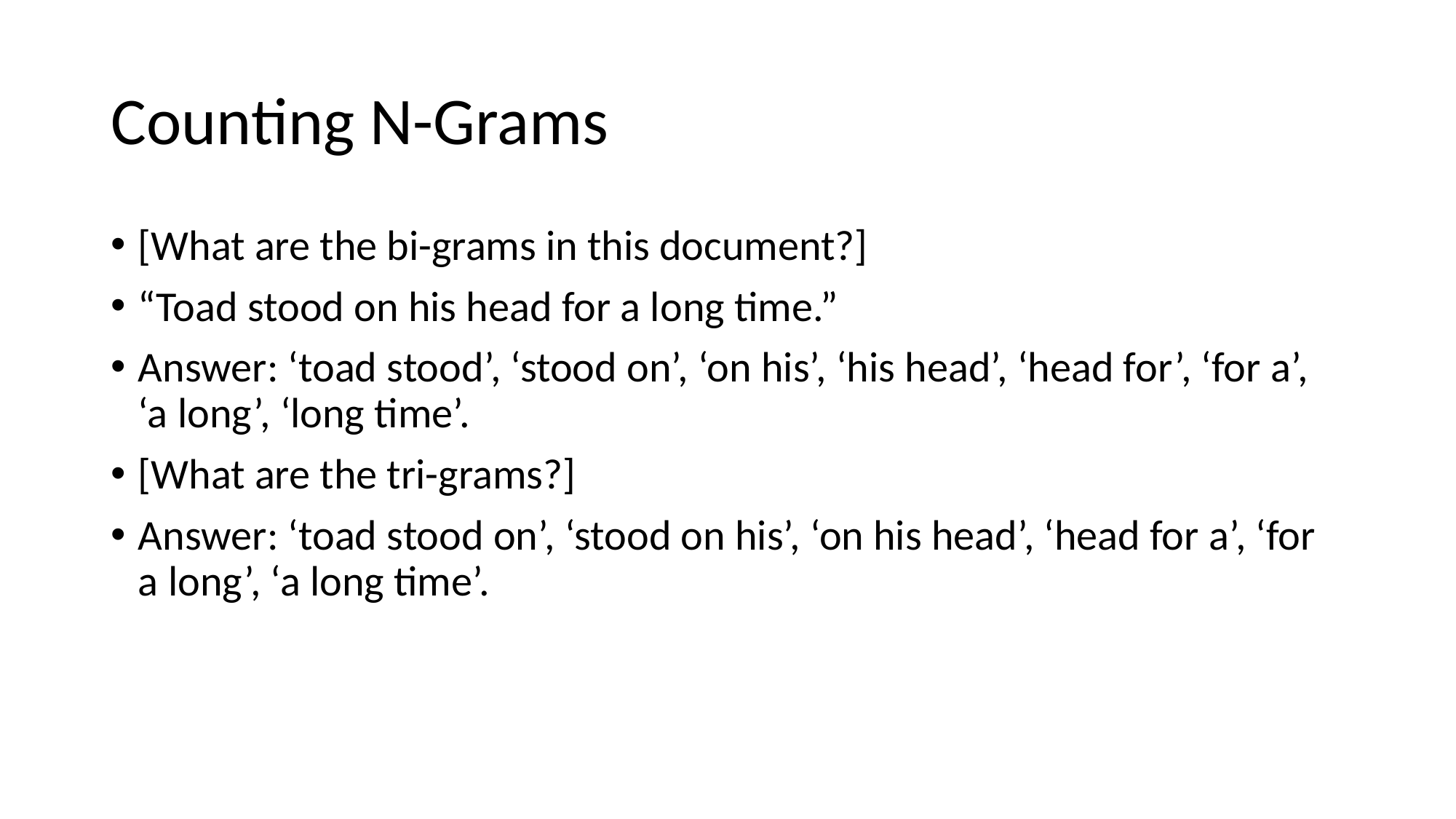

# Counting N-Grams
[What are the bi-grams in this document?]
“Toad stood on his head for a long time.”
Answer: ‘toad stood’, ‘stood on’, ‘on his’, ‘his head’, ‘head for’, ‘for a’, ‘a long’, ‘long time’.
[What are the tri-grams?]
Answer: ‘toad stood on’, ‘stood on his’, ‘on his head’, ‘head for a’, ‘for a long’, ‘a long time’.